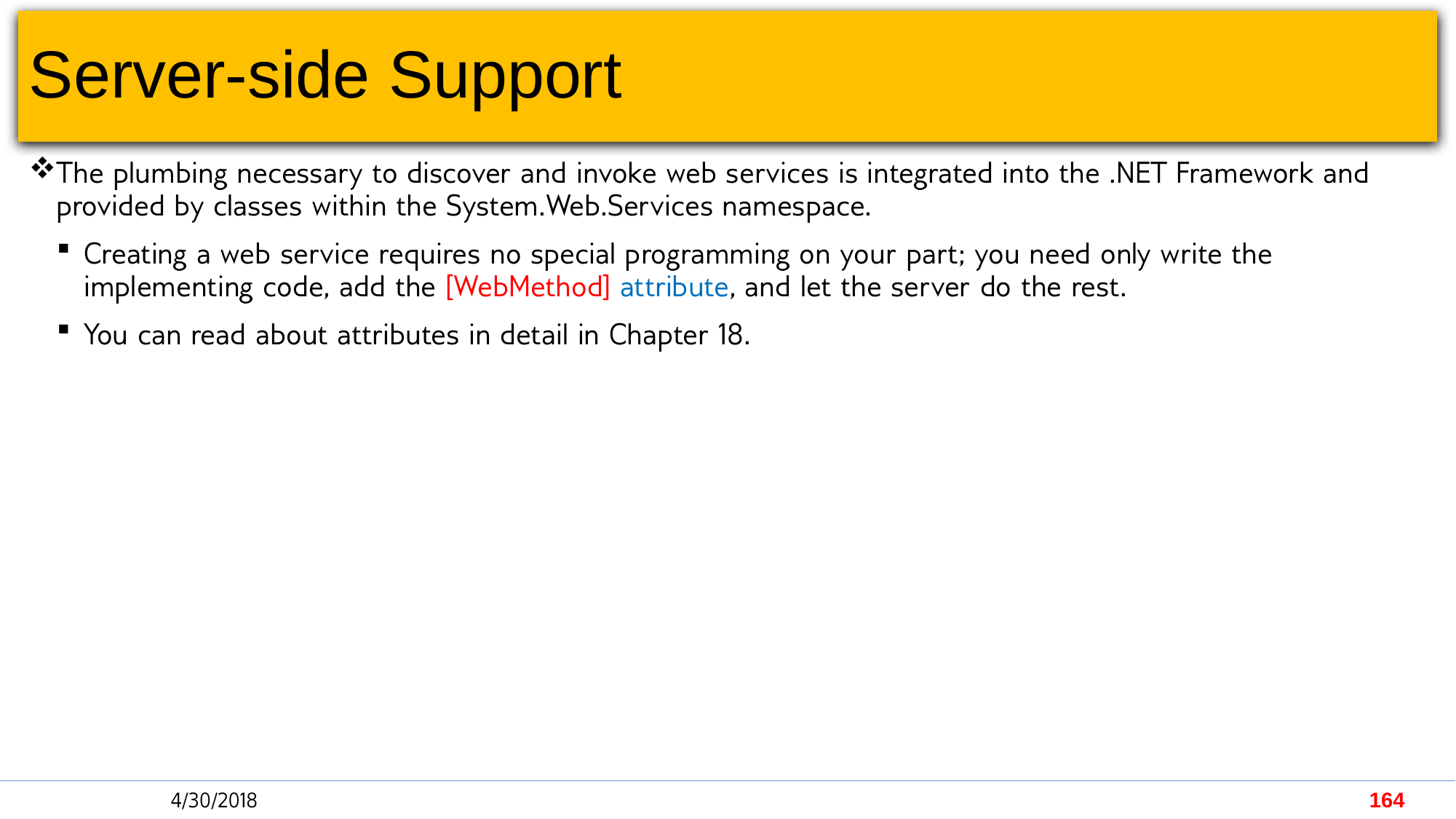

# Server-side Support
The plumbing necessary to discover and invoke web services is integrated into the .NET Framework and provided by classes within the System.Web.Services namespace.
Creating a web service requires no special programming on your part; you need only write the implementing code, add the [WebMethod] attribute, and let the server do the rest.
You can read about attributes in detail in Chapter 18.
4/30/2018
164